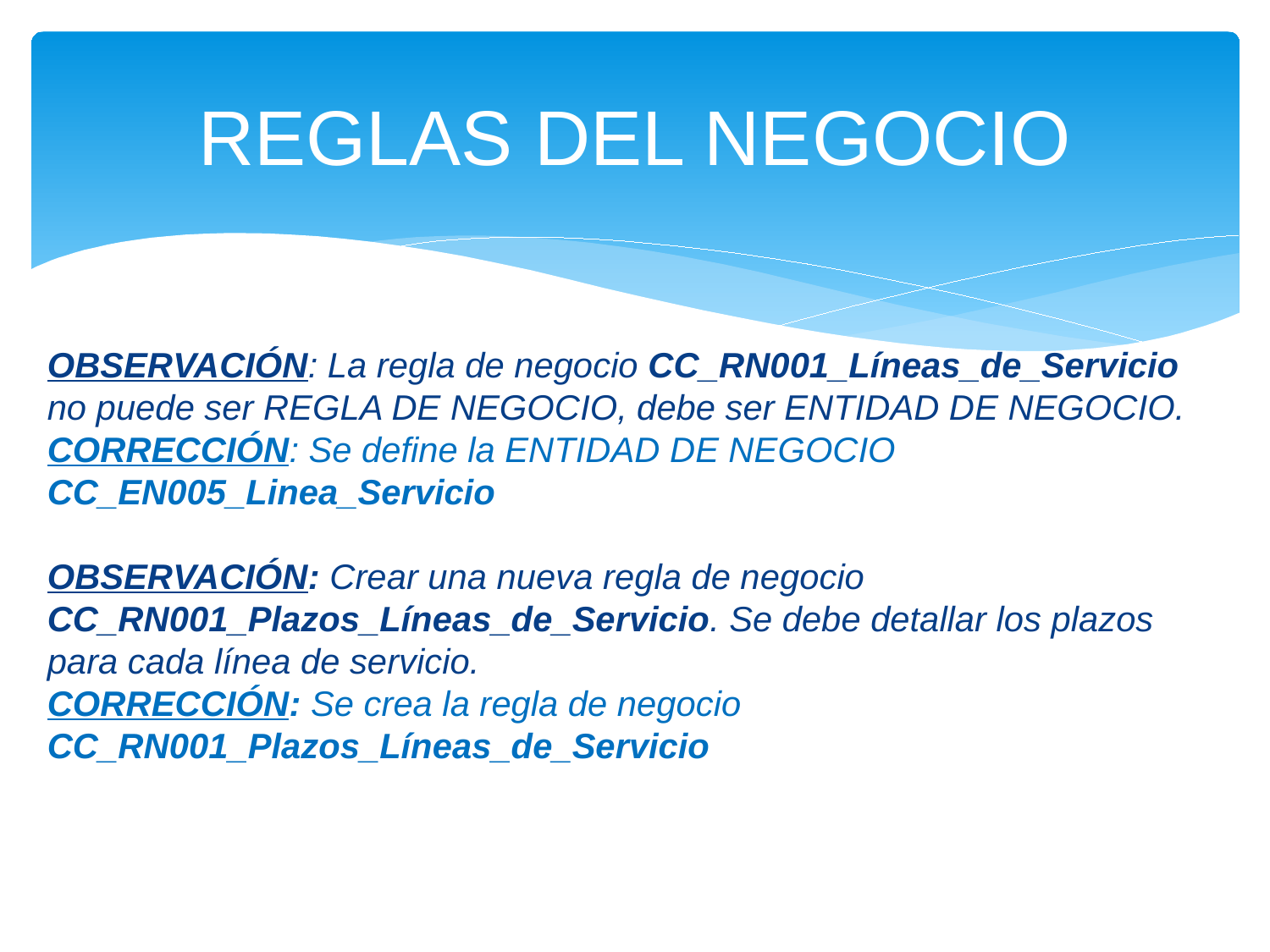

REGLAS DEL NEGOCIO
OBSERVACIÓN: La regla de negocio CC_RN001_Líneas_de_Servicio no puede ser REGLA DE NEGOCIO, debe ser ENTIDAD DE NEGOCIO.
CORRECCIÓN: Se define la ENTIDAD DE NEGOCIO CC_EN005_Linea_Servicio

OBSERVACIÓN: Crear una nueva regla de negocio CC_RN001_Plazos_Líneas_de_Servicio. Se debe detallar los plazos para cada línea de servicio.
CORRECCIÓN: Se crea la regla de negocio CC_RN001_Plazos_Líneas_de_Servicio